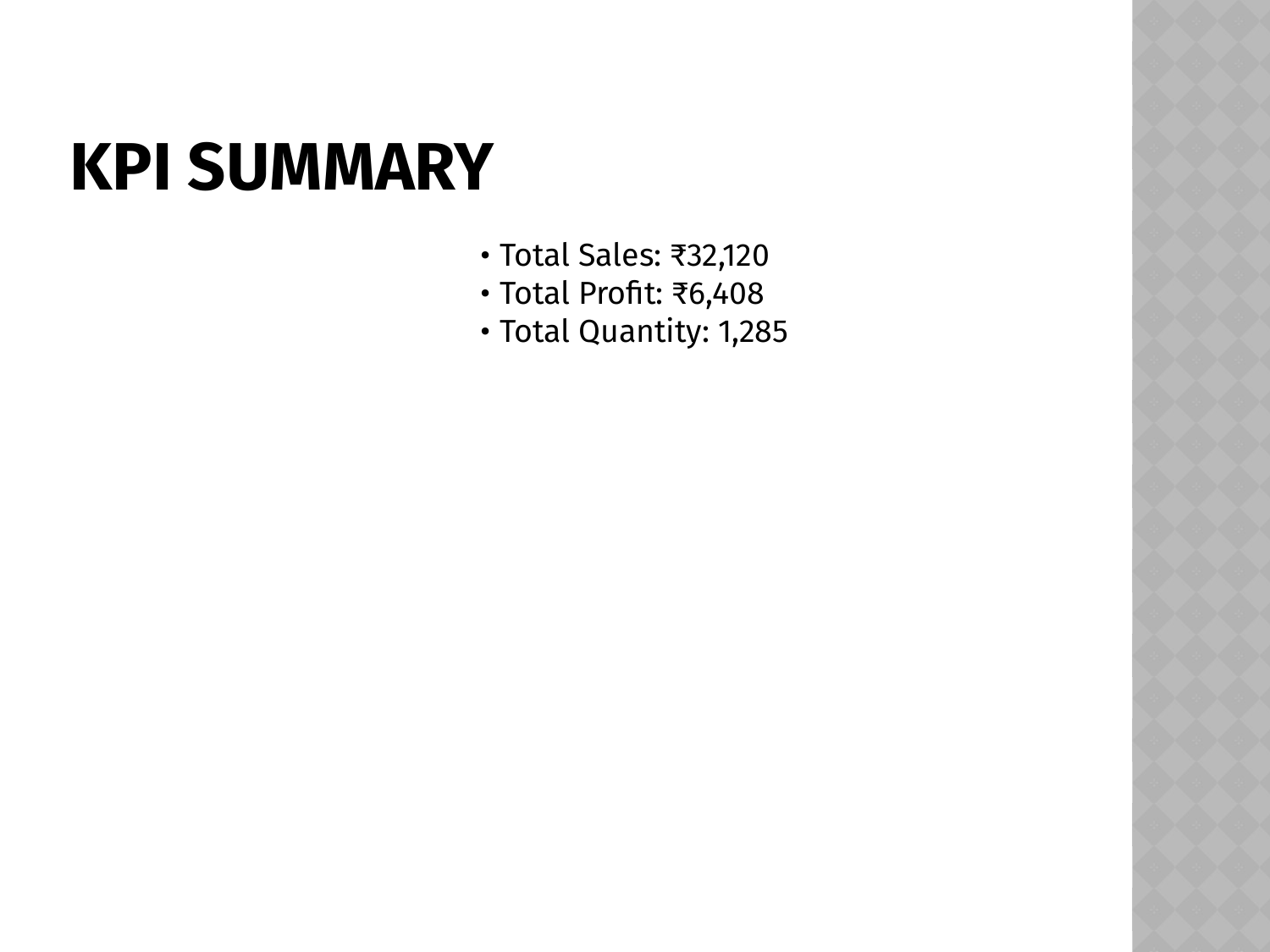

# KPI Summary

• Total Sales: ₹32,120
• Total Profit: ₹6,408
• Total Quantity: 1,285